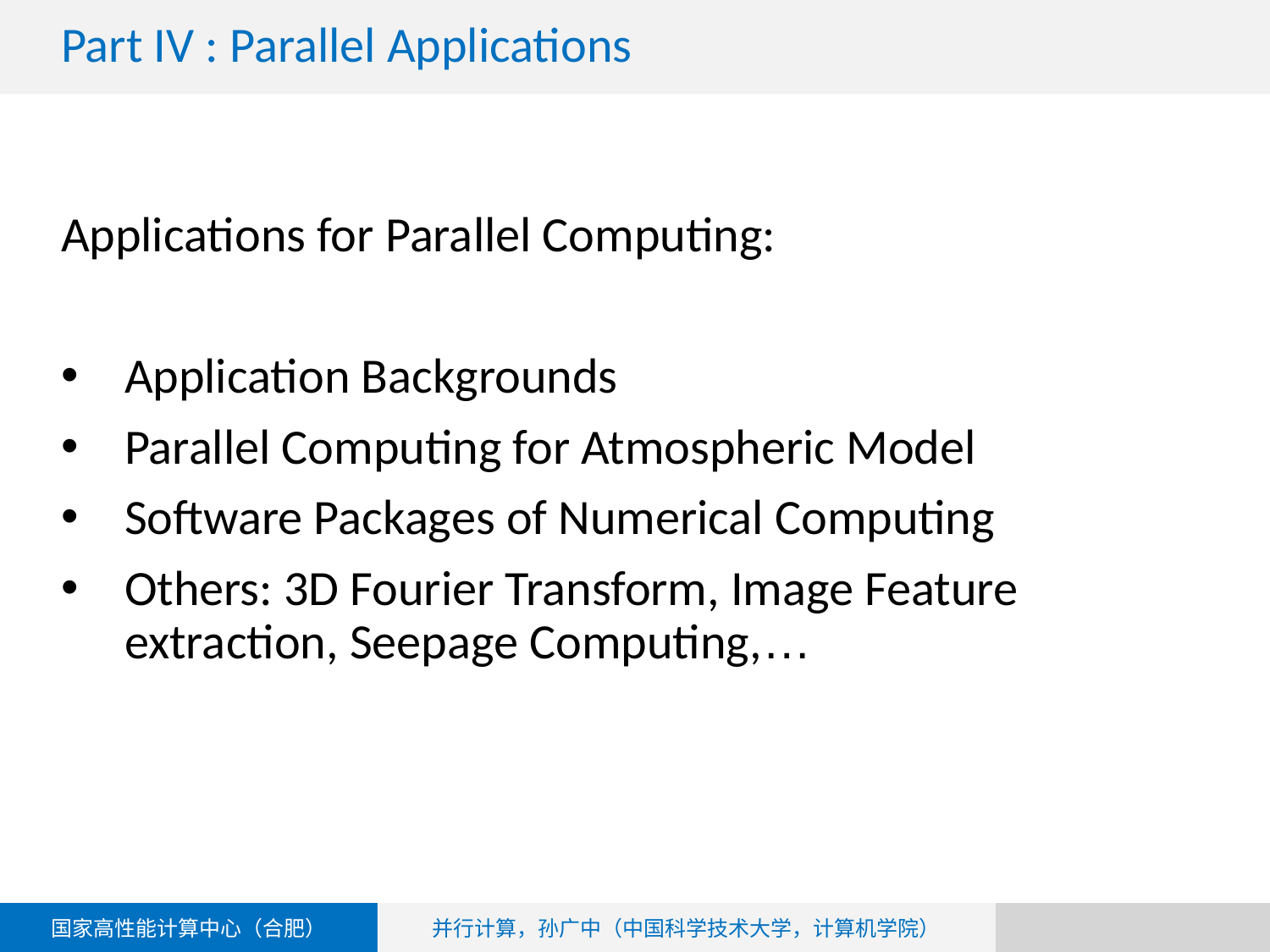

Part IV : Parallel Applications

Applications for Parallel Computing:

Application Backgrounds
Parallel Computing for Atmospheric Model
Software Packages of Numerical Computing
Others: 3D Fourier Transform, Image Feature extraction, Seepage Computing,…